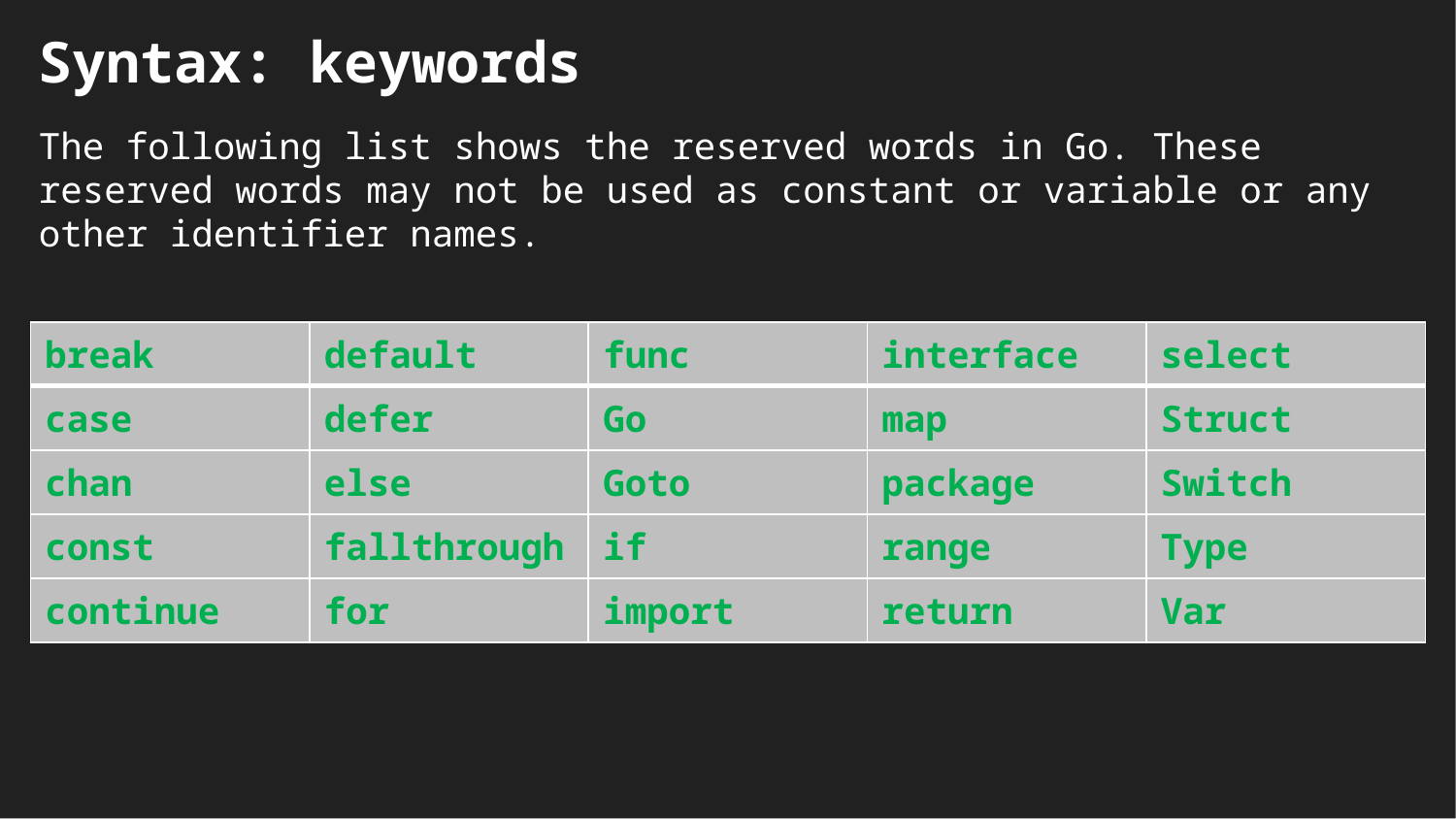

Syntax: keywords
The following list shows the reserved words in Go. These reserved words may not be used as constant or variable or any other identifier names.

| break | default | func | interface | select |
| --- | --- | --- | --- | --- |
| case | defer | Go | map | Struct |
| chan | else | Goto | package | Switch |
| const | fallthrough | if | range | Type |
| continue | for | import | return | Var |